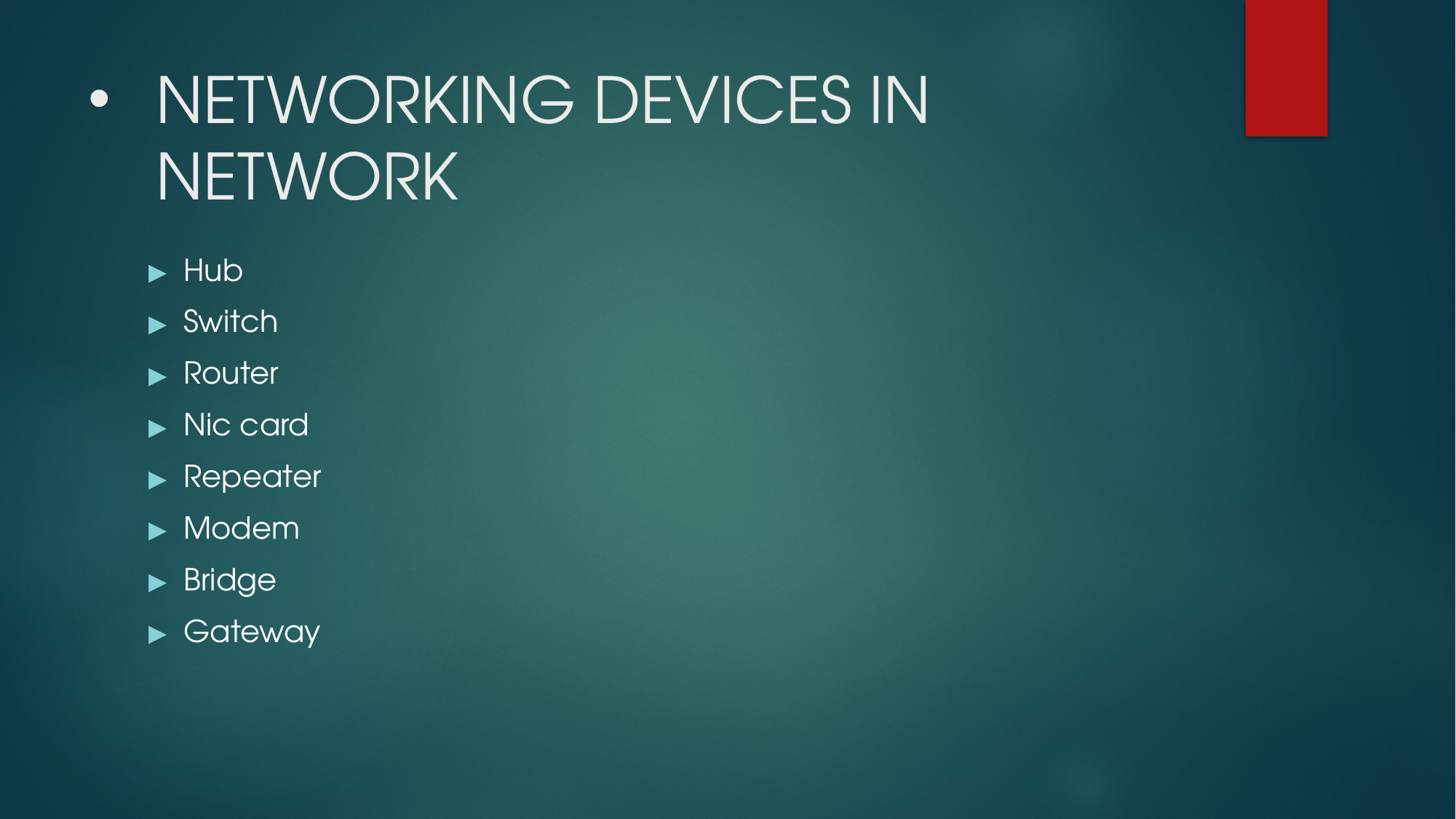

# NETWORKING DEVICES IN NETWORK
Hub
Switch
Router
Nic card
Repeater
Modem
Bridge
Gateway